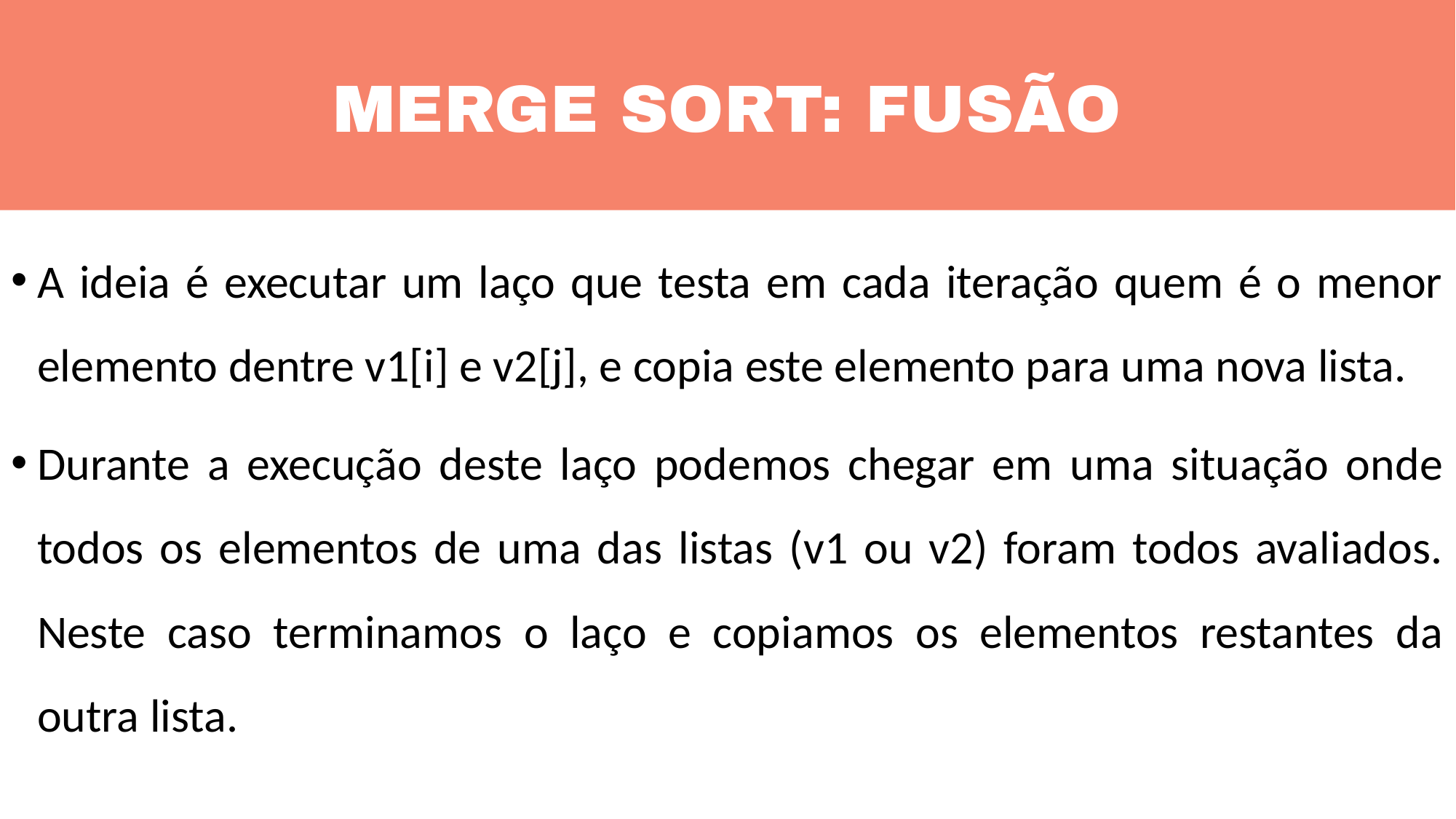

MERGE SORT: FUSÃO
#
A ideia é executar um laço que testa em cada iteração quem é o menor elemento dentre v1[i] e v2[j], e copia este elemento para uma nova lista.
Durante a execução deste laço podemos chegar em uma situação onde todos os elementos de uma das listas (v1 ou v2) foram todos avaliados. Neste caso terminamos o laço e copiamos os elementos restantes da outra lista.